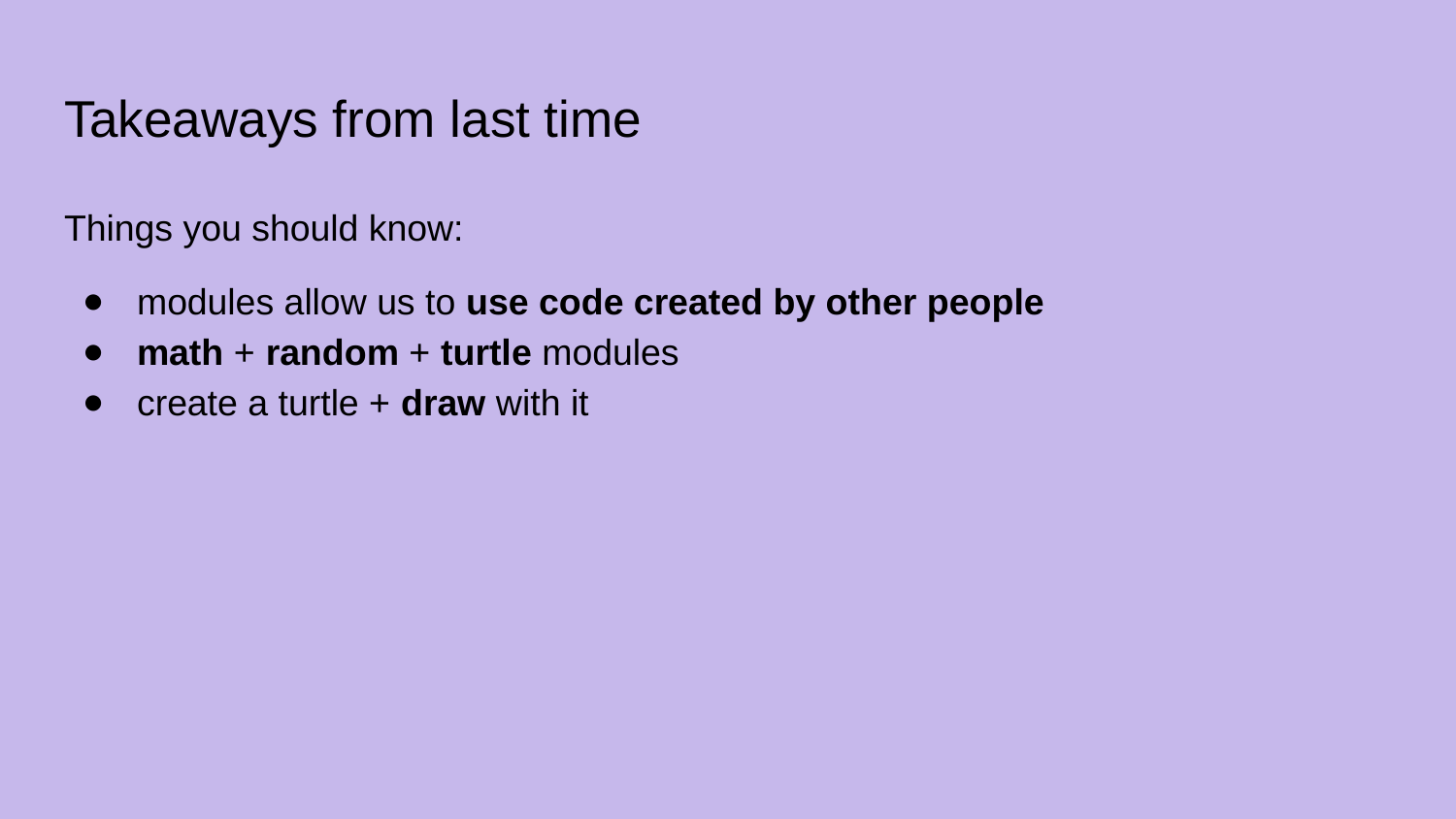

# Takeaways from last time
Things you should know:
modules allow us to use code created by other people
math + random + turtle modules
create a turtle + draw with it